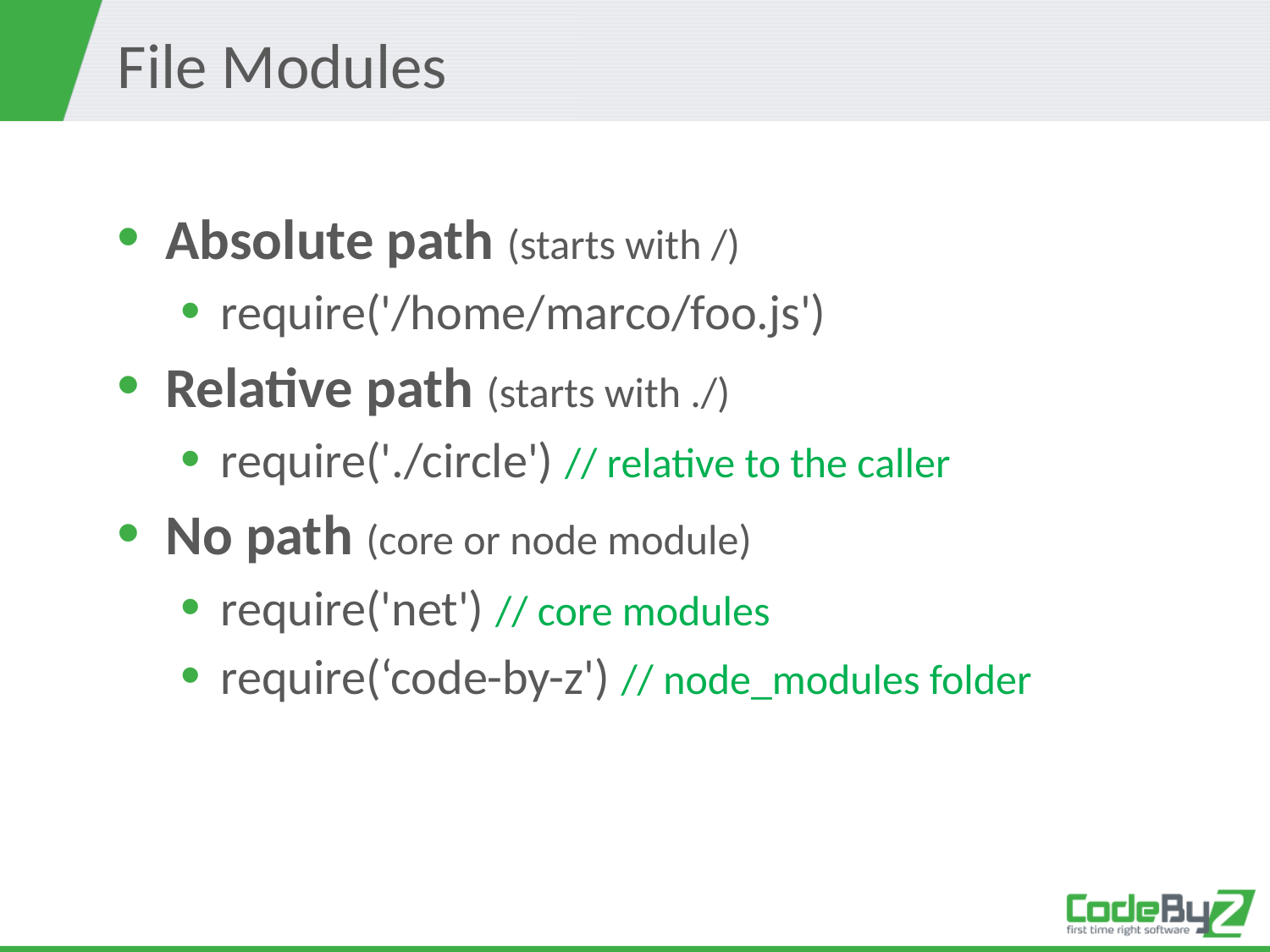

# File Modules
Absolute path (starts with /)
require('/home/marco/foo.js')
Relative path (starts with ./)
require('./circle') // relative to the caller
No path (core or node module)
require('net') // core modules
require(‘code-by-z') // node_modules folder